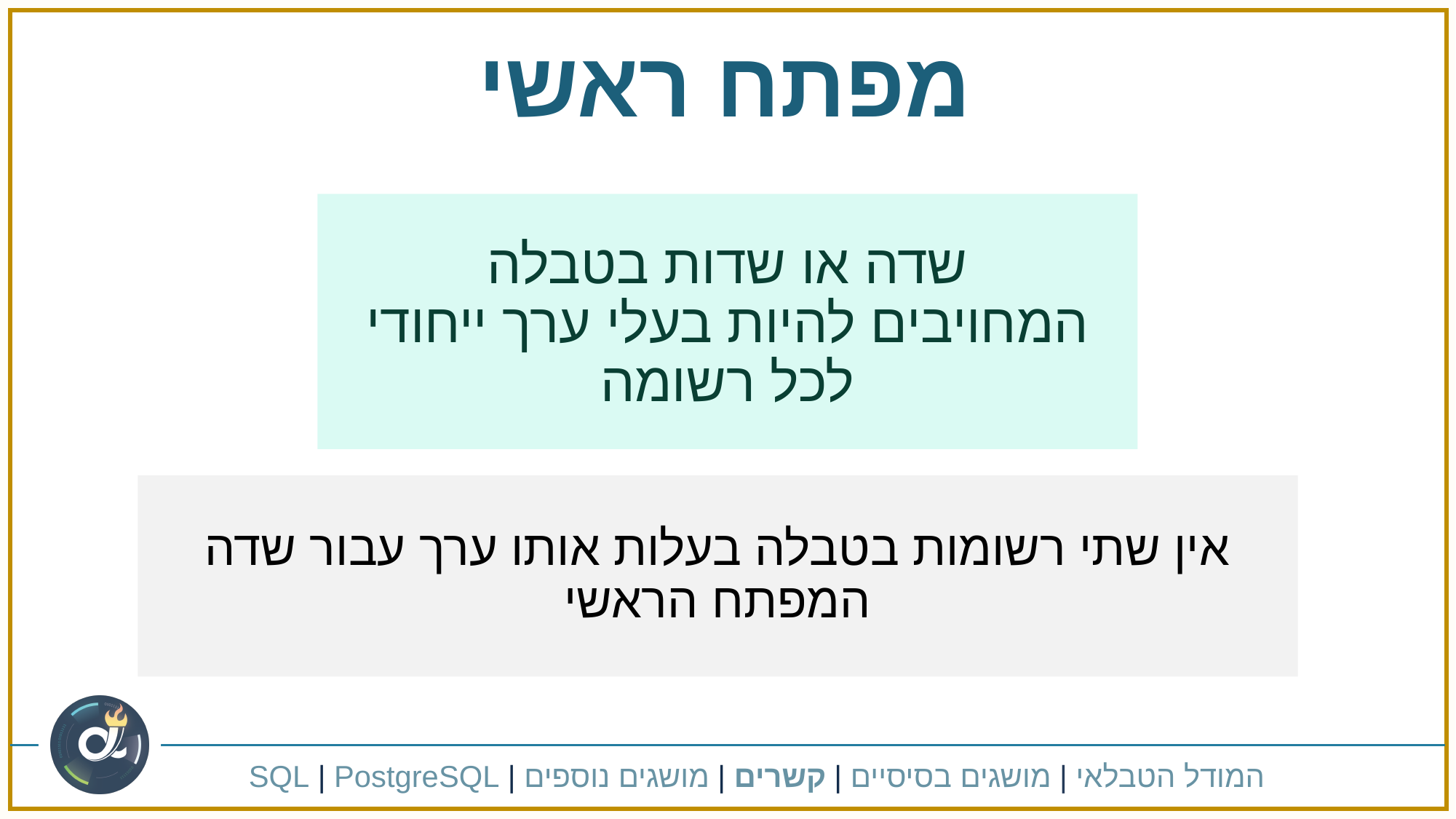

מפתח ראשי

שדה או שדות בטבלה המחויבים להיות בעלי ערך ייחודי לכל רשומה

אין שתי רשומות בטבלה בעלות אותו ערך עבור שדה המפתח הראשי
המודל הטבלאי | מושגים בסיסיים | קשרים | מושגים נוספים | SQL | PostgreSQL